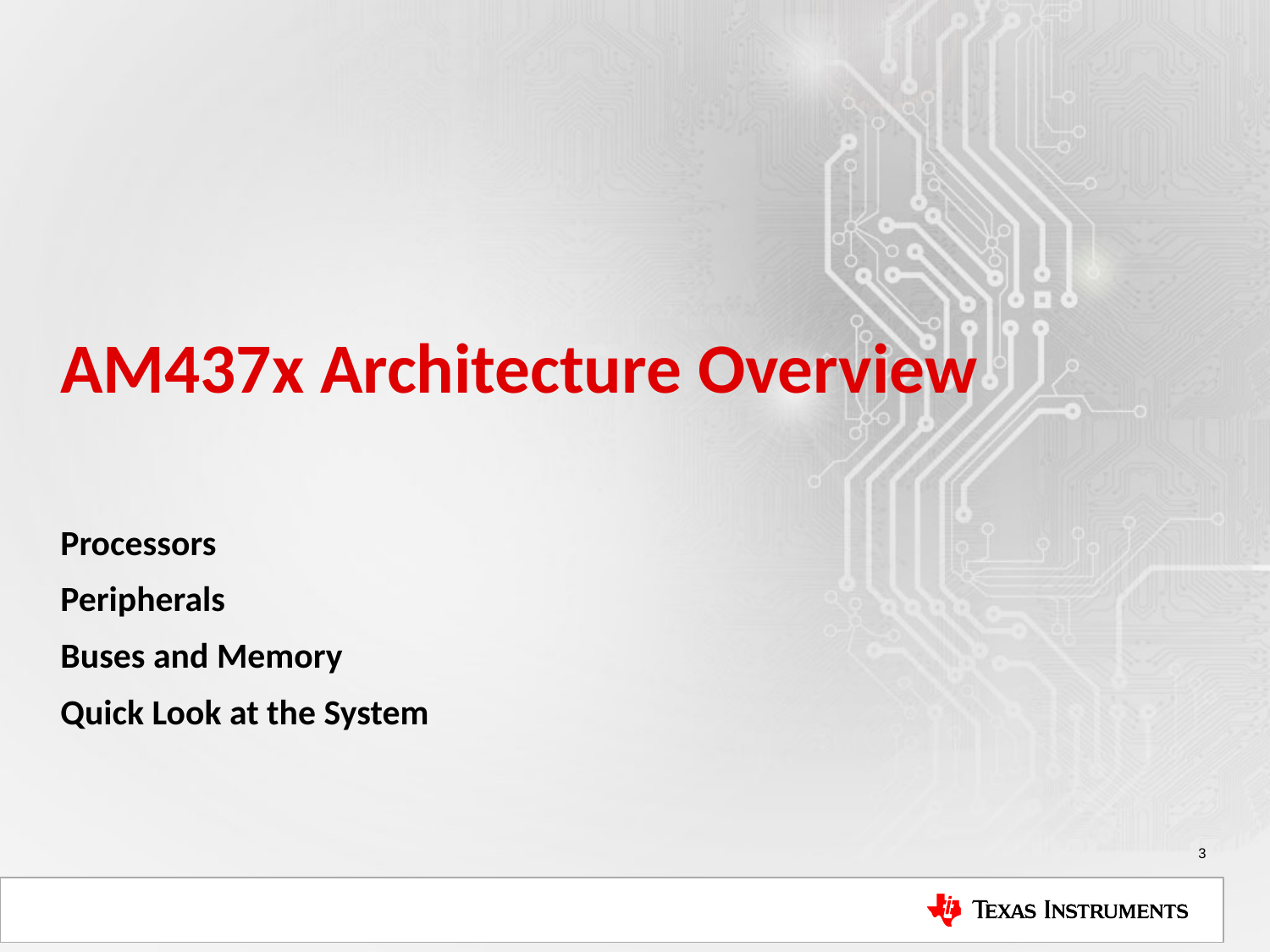

# AM437x Architecture Overview
Processors
Peripherals
Buses and Memory
Quick Look at the System
3